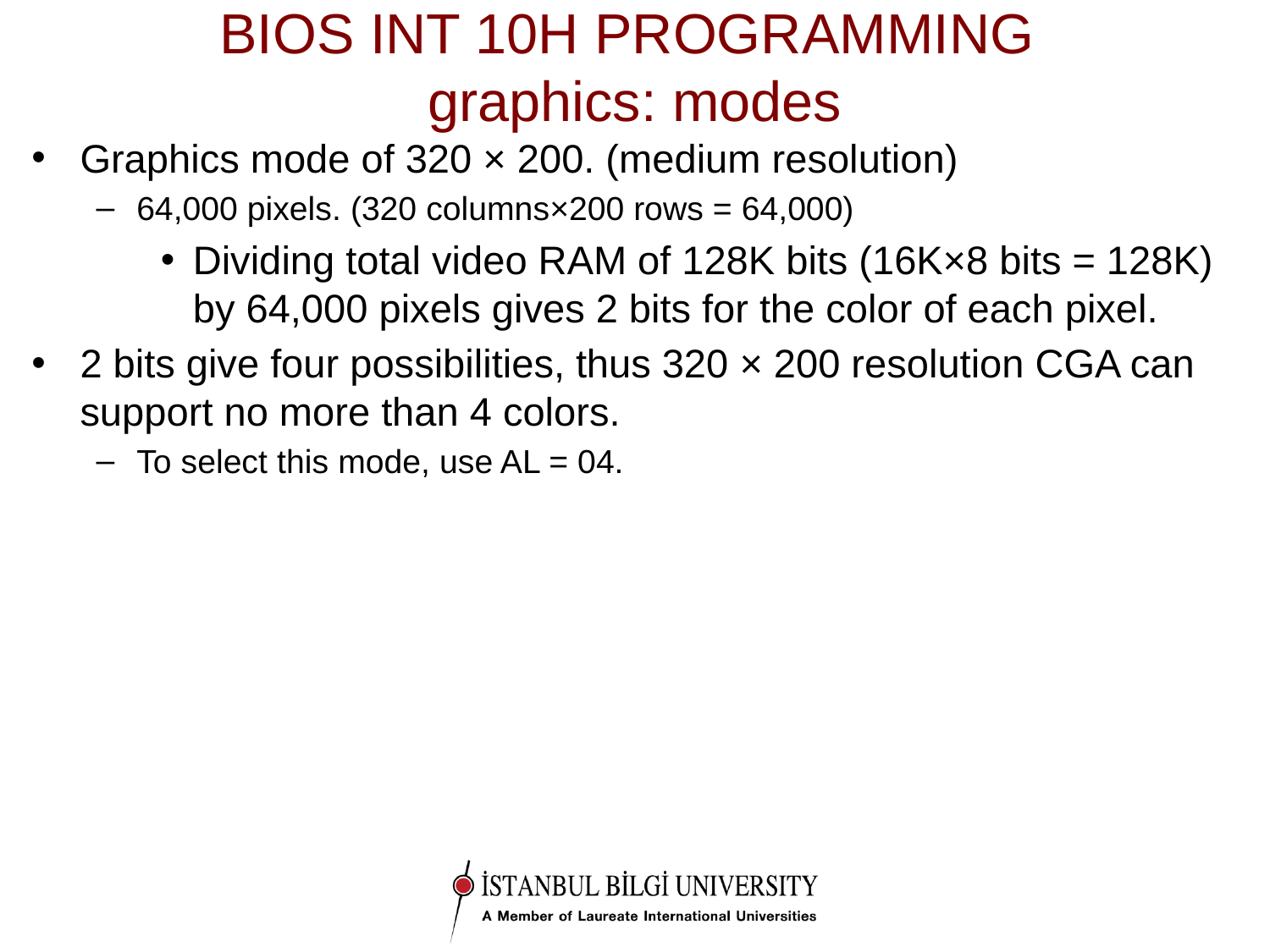

# BIOS INT 10H PROGRAMMING graphics: modes
Graphics mode of 320 × 200. (medium resolution)
64,000 pixels. (320 columns×200 rows = 64,000)
Dividing total video RAM of 128K bits (16K×8 bits = 128K)
by 64,000 pixels gives 2 bits for the color of each pixel.
2 bits give four possibilities, thus 320 × 200 resolution CGA can support no more than 4 colors.
To select this mode, use AL = 04.